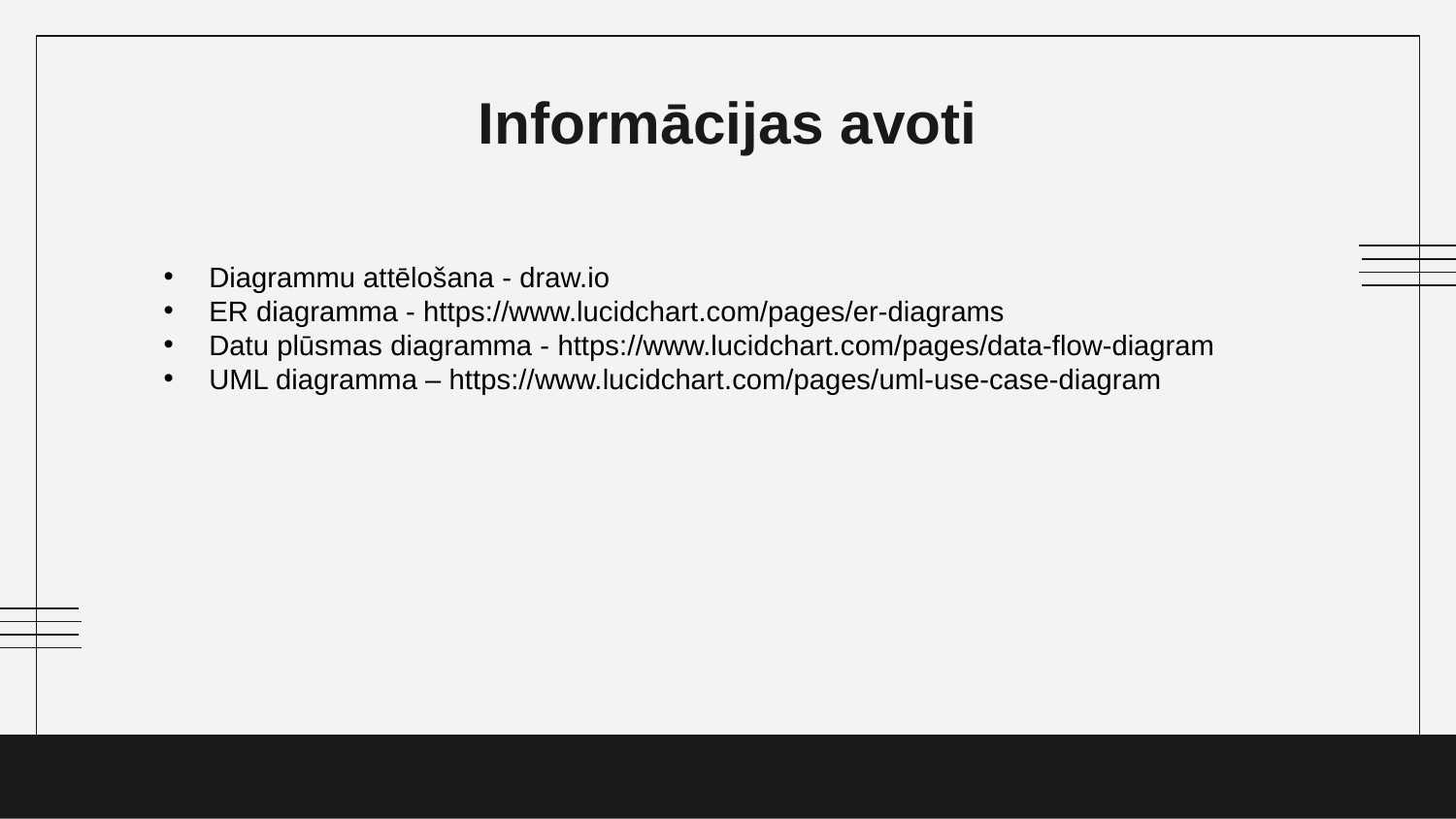

# Informācijas avoti
Diagrammu attēlošana - draw.io
ER diagramma - https://www.lucidchart.com/pages/er-diagrams
Datu plūsmas diagramma - https://www.lucidchart.com/pages/data-flow-diagram
UML diagramma – https://www.lucidchart.com/pages/uml-use-case-diagram